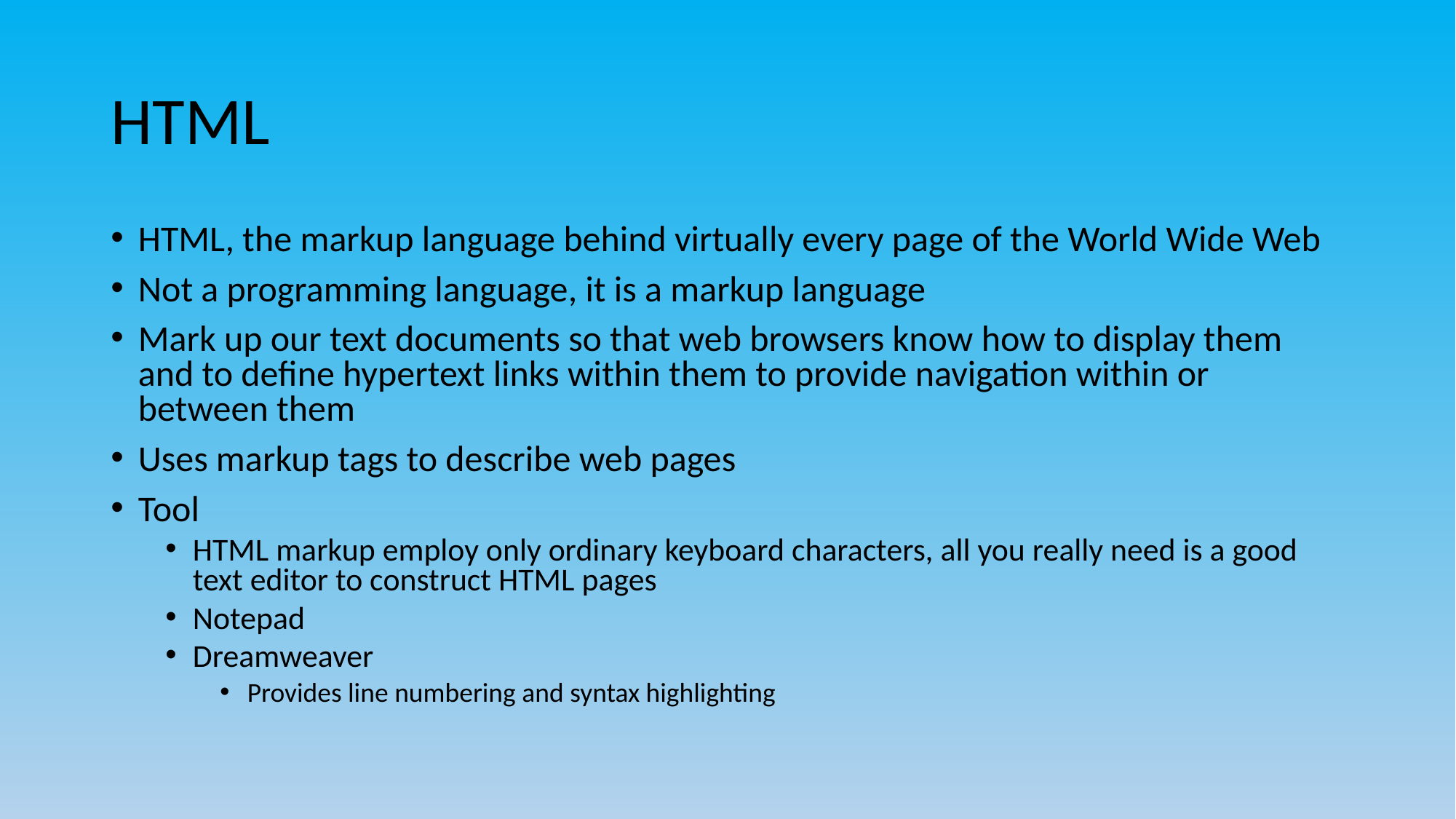

# HTML
HTML, the markup language behind virtually every page of the World Wide Web
Not a programming language, it is a markup language
Mark up our text documents so that web browsers know how to display them and to define hypertext links within them to provide navigation within or between them
Uses markup tags to describe web pages
Tool
HTML markup employ only ordinary keyboard characters, all you really need is a good text editor to construct HTML pages
Notepad
Dreamweaver
Provides line numbering and syntax highlighting